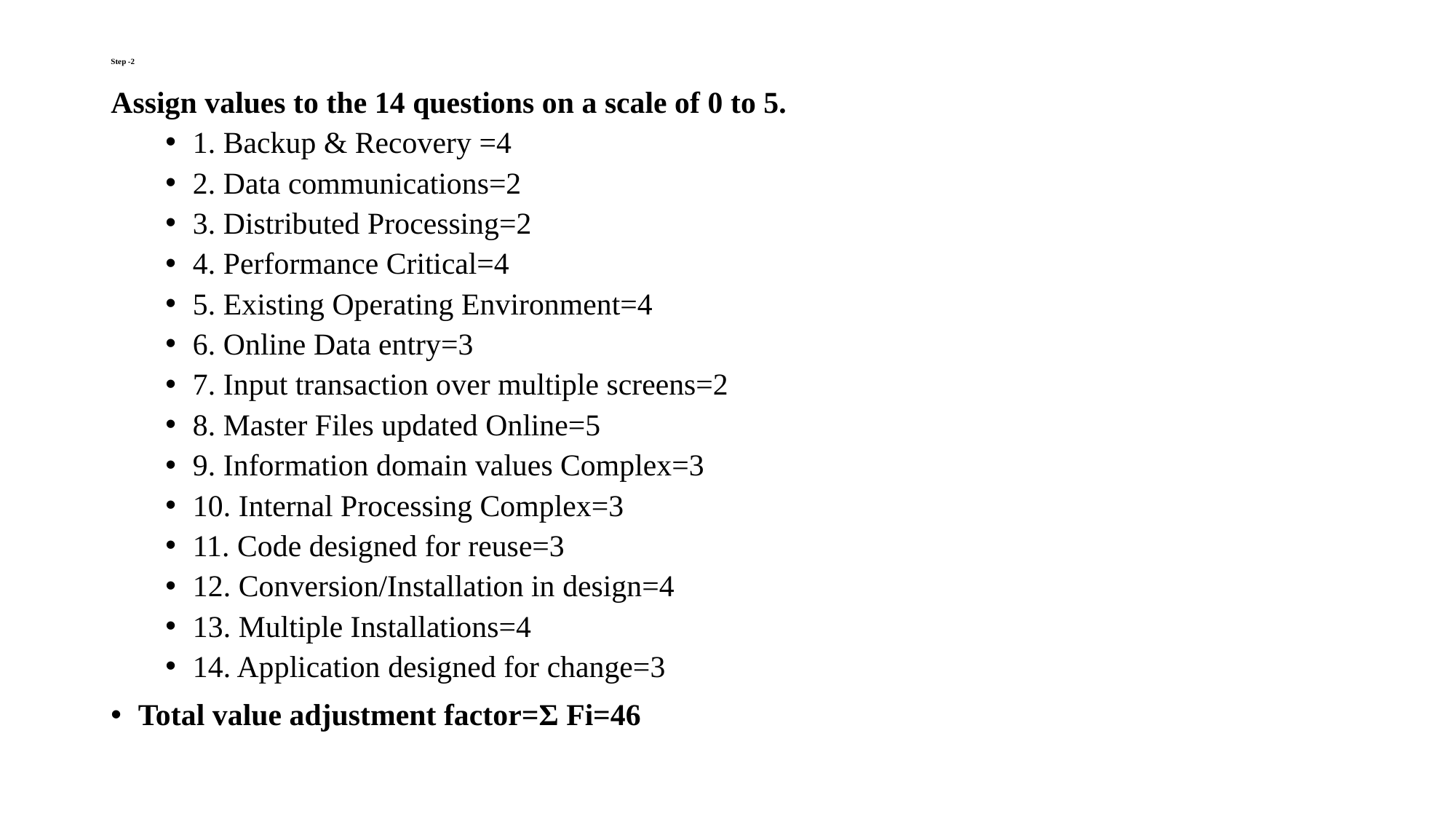

# Step -2
Assign values to the 14 questions on a scale of 0 to 5.
1. Backup & Recovery =4
2. Data communications=2
3. Distributed Processing=2
4. Performance Critical=4
5. Existing Operating Environment=4
6. Online Data entry=3
7. Input transaction over multiple screens=2
8. Master Files updated Online=5
9. Information domain values Complex=3
10. Internal Processing Complex=3
11. Code designed for reuse=3
12. Conversion/Installation in design=4
13. Multiple Installations=4
14. Application designed for change=3
Total value adjustment factor=Σ Fi=46